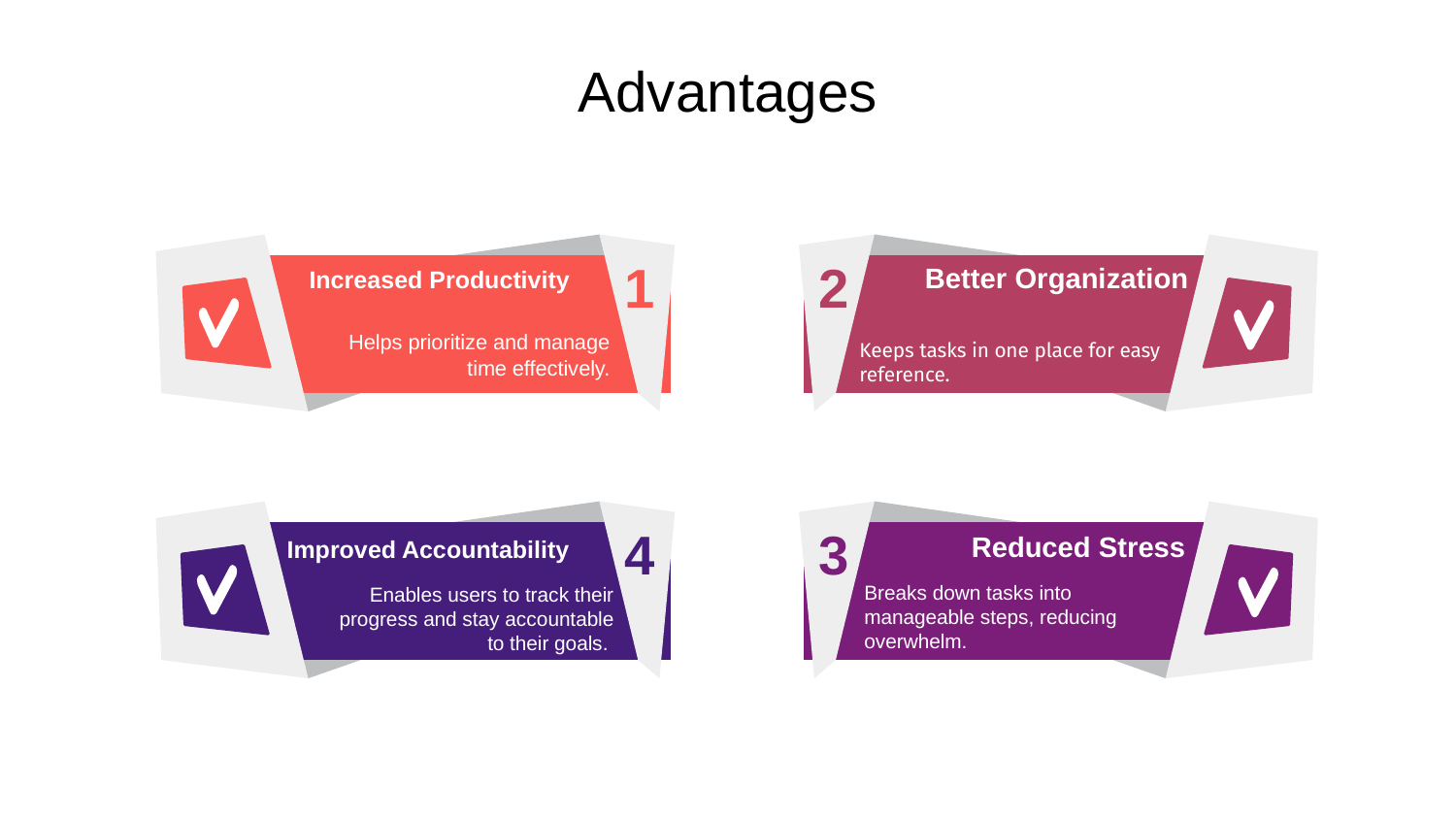

# Advantages

1
Increased Productivity
Helps prioritize and manage time effectively.

2

Better Organization
Keeps tasks in one place for easy reference.

4

Improved Accountability
Enables users to track their progress and stay accountable to their goals.

3

Reduced Stress
Breaks down tasks into manageable steps, reducing overwhelm.